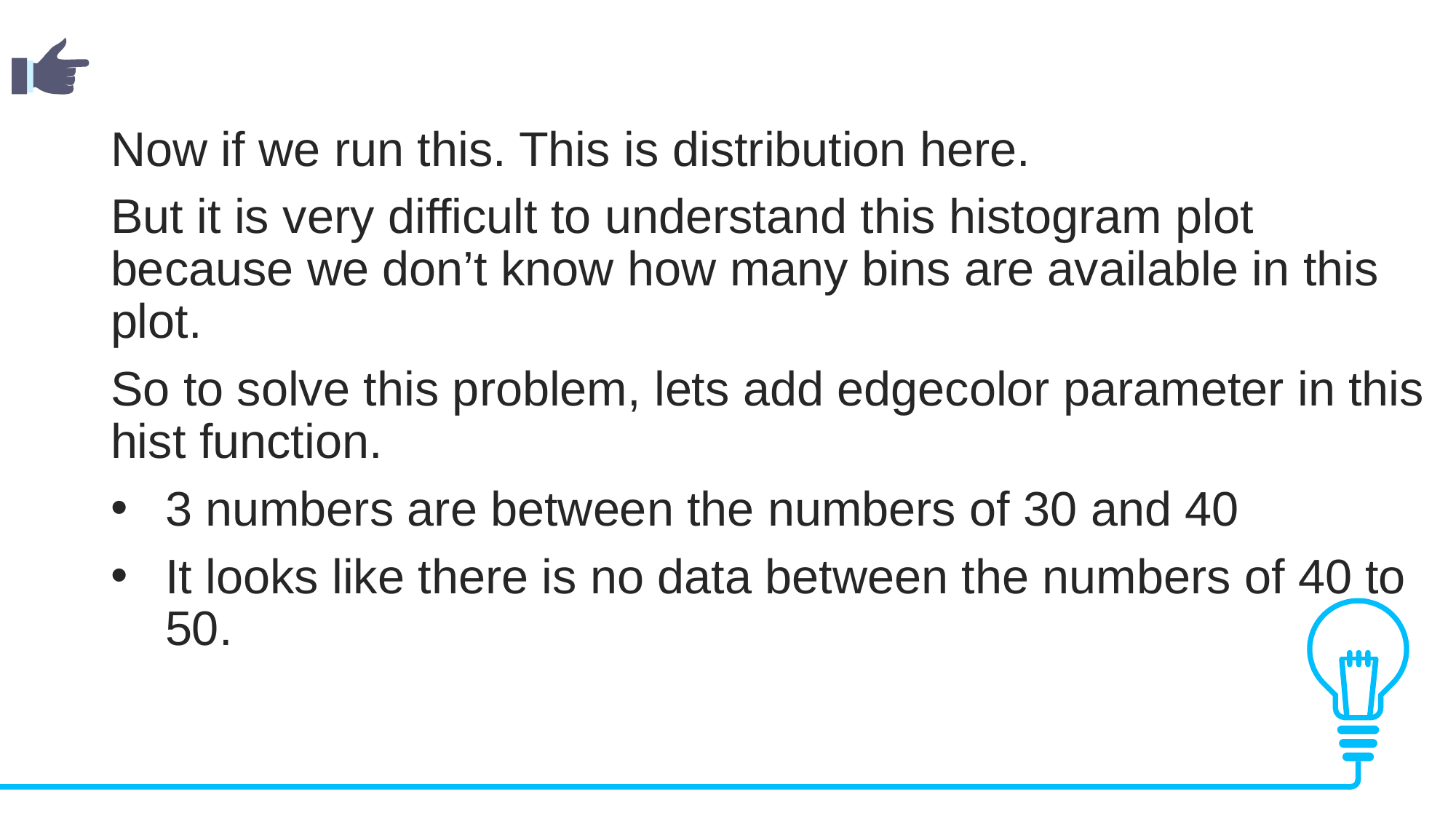

Now if we run this. This is distribution here.
But it is very difficult to understand this histogram plot because we don’t know how many bins are available in this plot.
So to solve this problem, lets add edgecolor parameter in this hist function.
3 numbers are between the numbers of 30 and 40
It looks like there is no data between the numbers of 40 to 50.